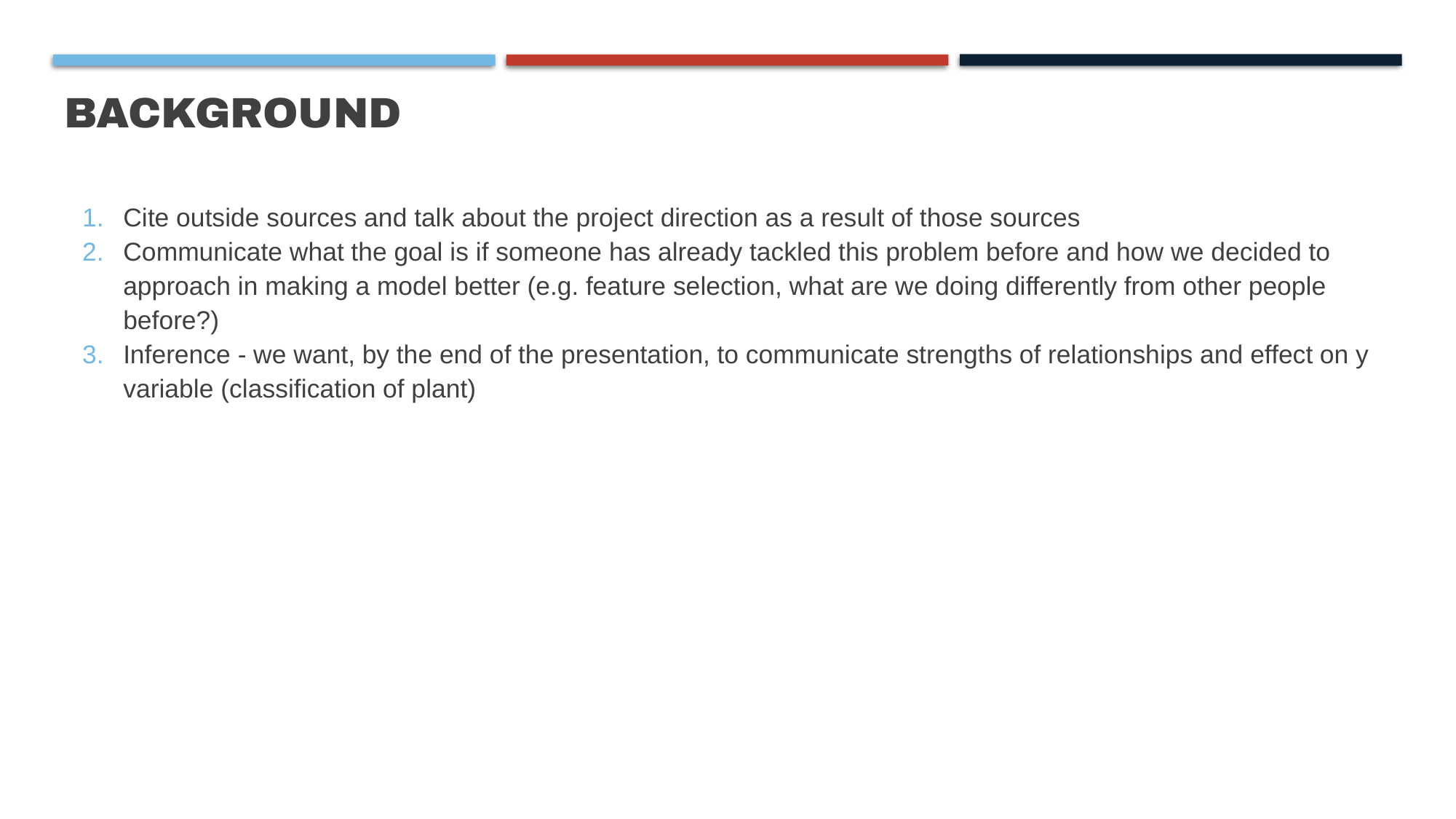

# Background

Cite outside sources and talk about the project direction as a result of those sources
Communicate what the goal is if someone has already tackled this problem before and how we decided to approach in making a model better (e.g. feature selection, what are we doing differently from other people before?)
Inference - we want, by the end of the presentation, to communicate strengths of relationships and effect on y variable (classification of plant)